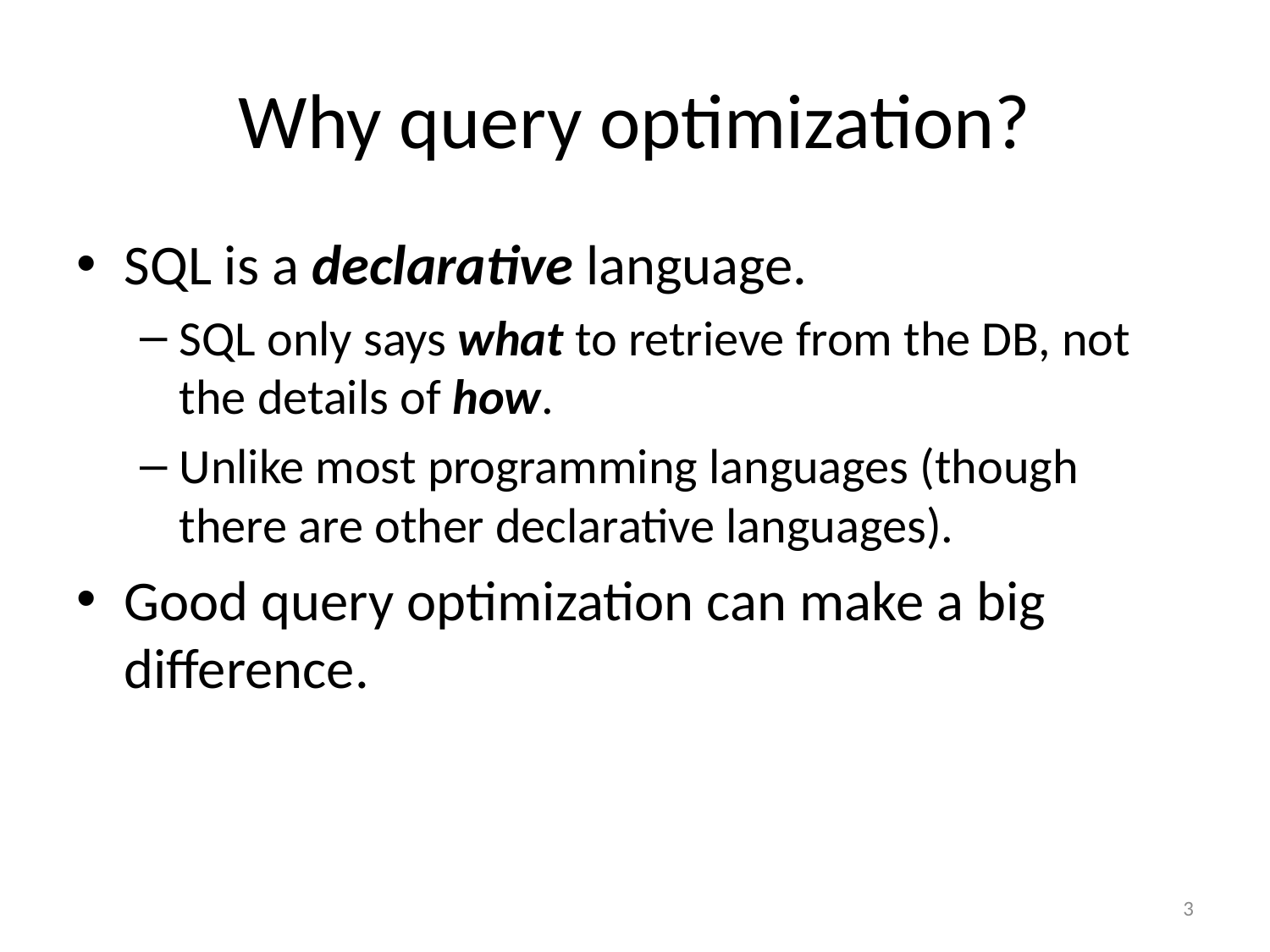

# Why query optimization?
SQL is a declarative language.
SQL only says what to retrieve from the DB, not the details of how.
Unlike most programming languages (though there are other declarative languages).
Good query optimization can make a big difference.
3